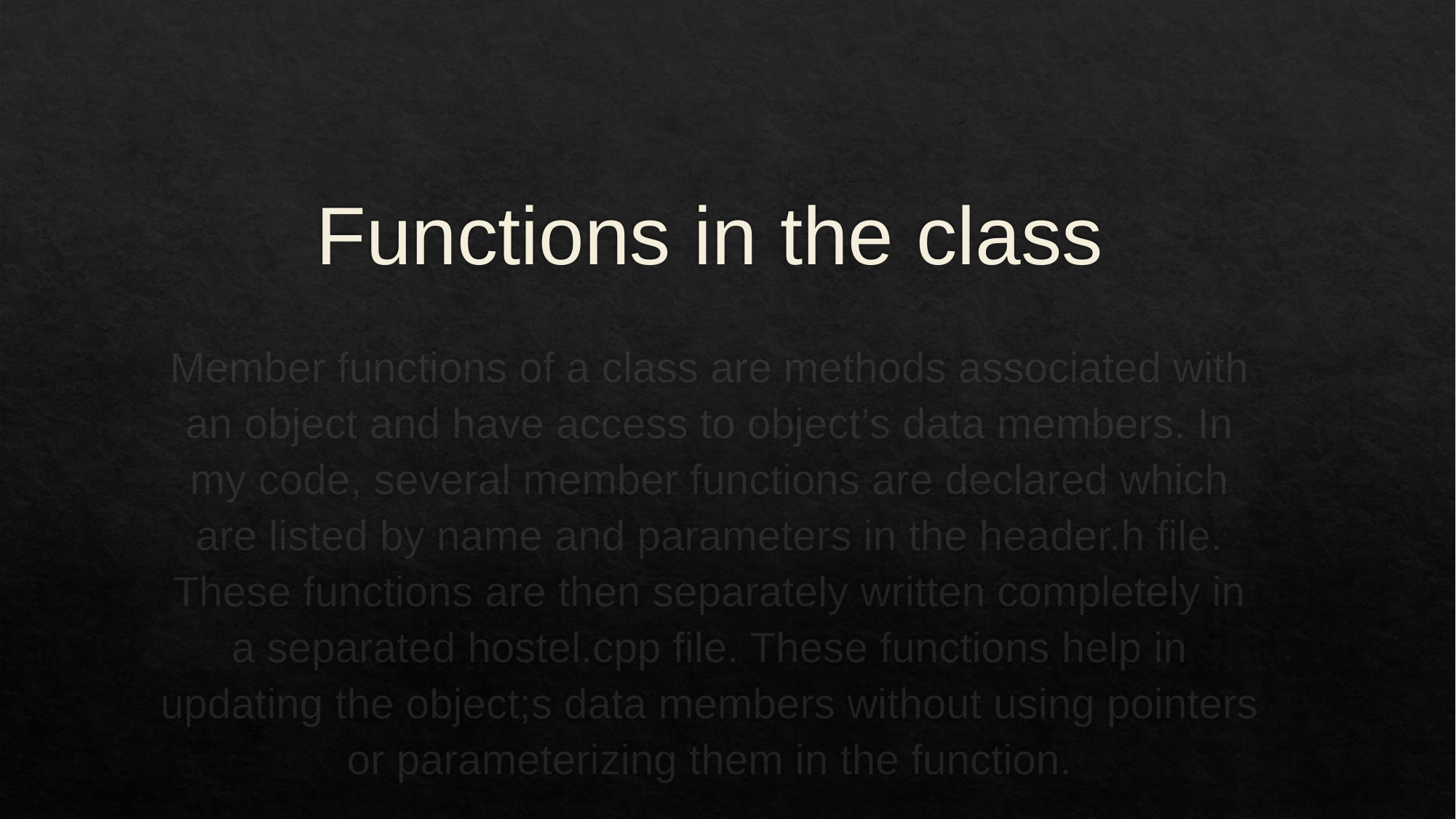

# Functions in the class
Member functions of a class are methods associated with an object and have access to object’s data members. In my code, several member functions are declared which are listed by name and parameters in the header.h file. These functions are then separately written completely in a separated hostel.cpp file. These functions help in updating the object;s data members without using pointers or parameterizing them in the function.